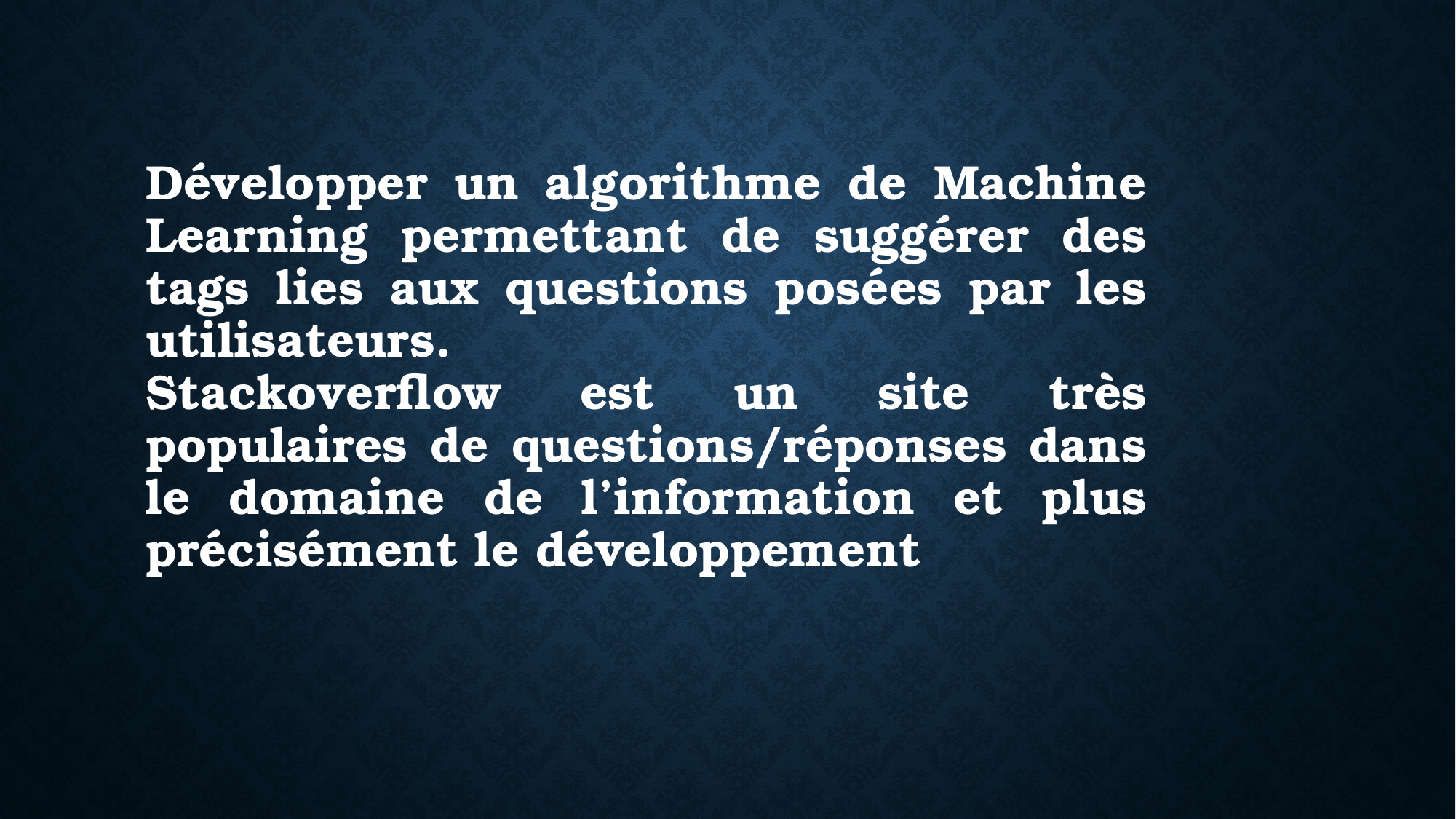

# Développer un algorithme de Machine Learning permettant de suggérer des tags lies aux questions posées par les utilisateurs. Stackoverflow est un site très populaires de questions/réponses dans le domaine de l’information et plus précisément le développement